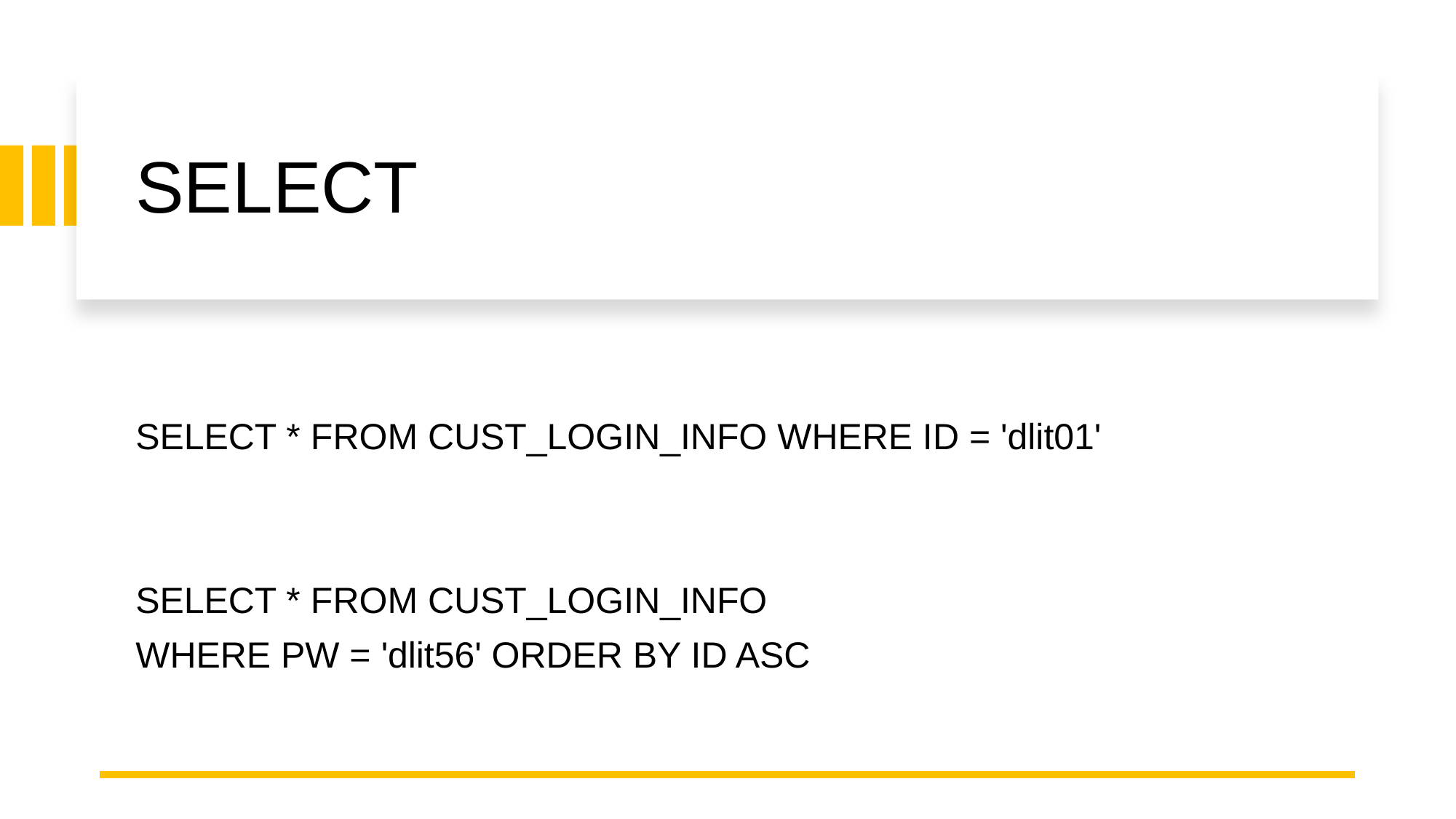

# SELECT

SELECT * FROM CUST_LOGIN_INFO WHERE ID = 'dlit01'

SELECT * FROM CUST_LOGIN_INFO
WHERE PW = 'dlit56' ORDER BY ID ASC